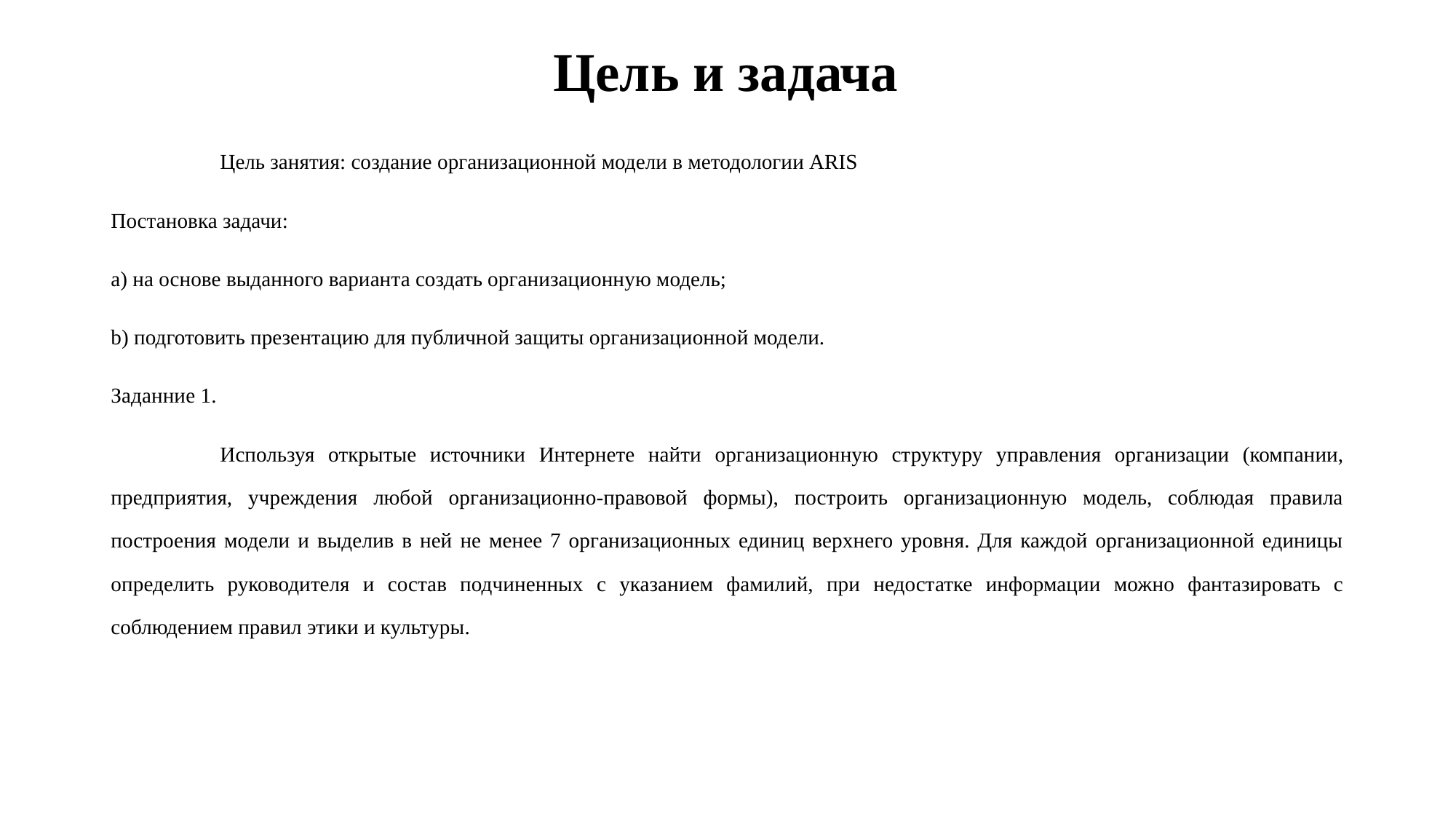

# Цель и задача
	Цель занятия: создание организационной модели в методологии ARIS
Постановка задачи:
а) на основе выданного варианта создать организационную модель;
b) подготовить презентацию для публичной защиты организационной модели.
Заданние 1.
	Используя открытые источники Интернете найти организационную структуру управления организации (компании, предприятия, учреждения любой организационно-правовой формы), построить организационную модель, соблюдая правила построения модели и выделив в ней не менее 7 организационных единиц верхнего уровня. Для каждой организационной единицы определить руководителя и состав подчиненных с указанием фамилий, при недостатке информации можно фантазировать с соблюдением правил этики и культуры.